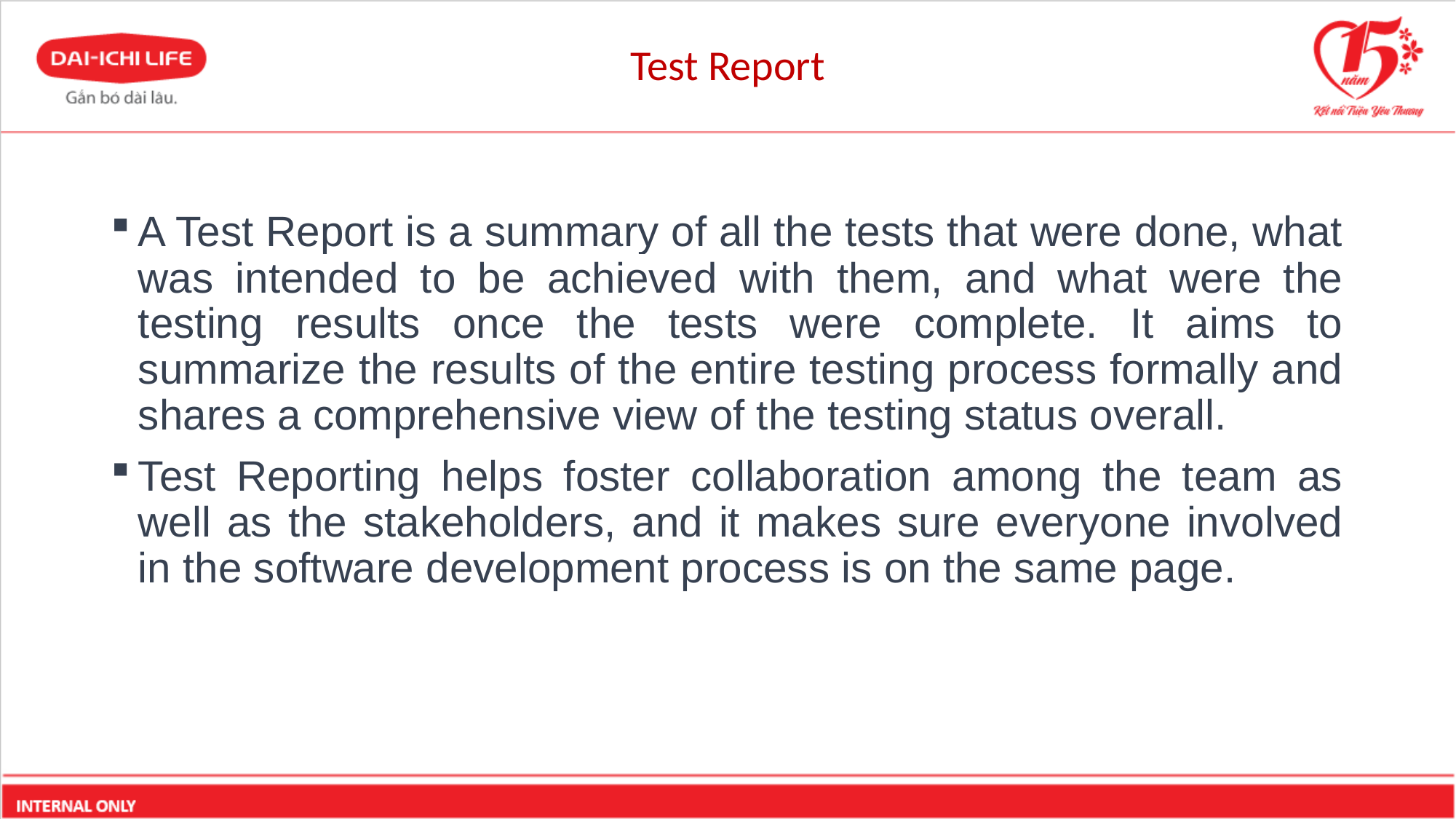

# Test Report
A Test Report is a summary of all the tests that were done, what was intended to be achieved with them, and what were the testing results once the tests were complete. It aims to summarize the results of the entire testing process formally and shares a comprehensive view of the testing status overall.
Test Reporting helps foster collaboration among the team as well as the stakeholders, and it makes sure everyone involved in the software development process is on the same page.